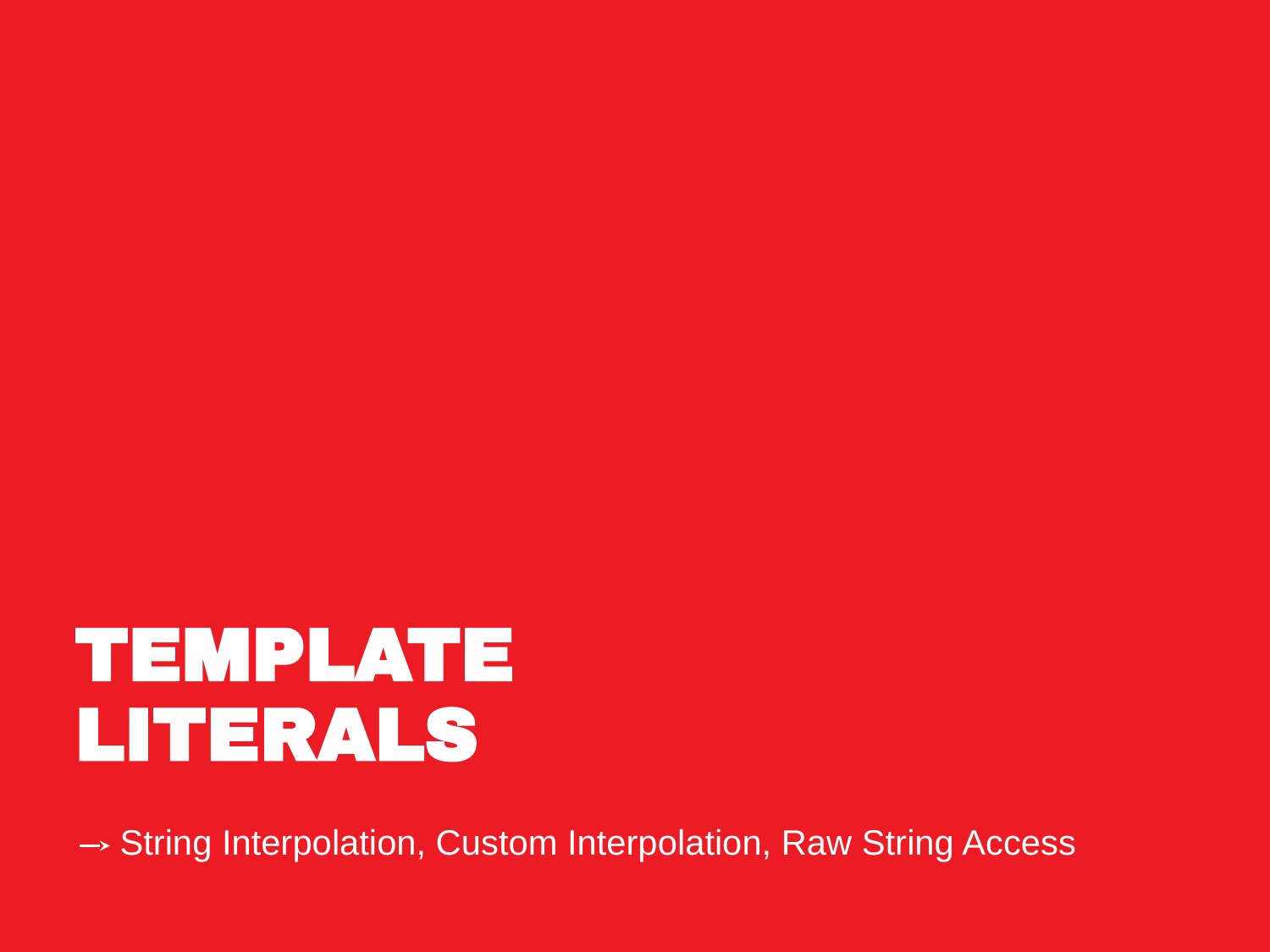

TEMPLATE LITERALS
String Interpolation, Custom Interpolation, Raw String Access